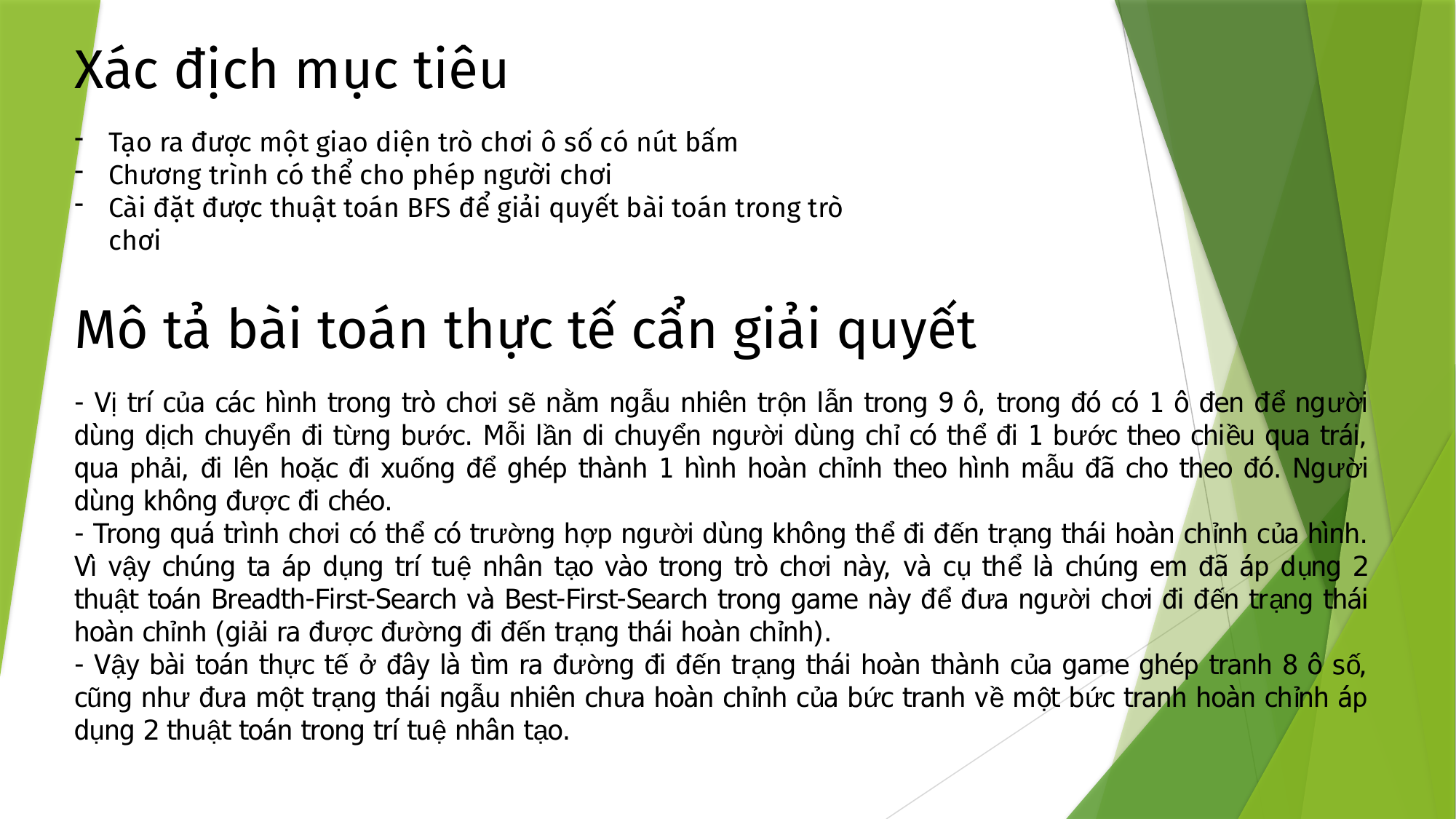

Xác địch mục tiêu
Tạo ra được một giao diện trò chơi ô số có nút bấm
Chương trình có thể cho phép người chơi
Cài đặt được thuật toán BFS để giải quyết bài toán trong trò chơi
Mô tả bài toán thực tế cẩn giải quyết
- Vị trí của các hình trong trò chơi sẽ nằm ngẫu nhiên trộn lẫn trong 9 ô, trong đó có 1 ô đen để người dùng dịch chuyển đi từng bước. Mỗi lần di chuyển người dùng chỉ có thể đi 1 bước theo chiều qua trái, qua phải, đi lên hoặc đi xuống để ghép thành 1 hình hoàn chỉnh theo hình mẫu đã cho theo đó. Người dùng không được đi chéo.
- Trong quá trình chơi có thể có trường hợp người dùng không thể đi đến trạng thái hoàn chỉnh của hình. Vì vậy chúng ta áp dụng trí tuệ nhân tạo vào trong trò chơi này, và cụ thể là chúng em đã áp dụng 2 thuật toán Breadth-First-Search và Best-First-Search trong game này để đưa người chơi đi đến trạng thái hoàn chỉnh (giải ra được đường đi đến trạng thái hoàn chỉnh).
- Vậy bài toán thực tế ở đây là tìm ra đường đi đến trạng thái hoàn thành của game ghép tranh 8 ô số, cũng như đưa một trạng thái ngẫu nhiên chưa hoàn chỉnh của bức tranh về một bức tranh hoàn chỉnh áp dụng 2 thuật toán trong trí tuệ nhân tạo.